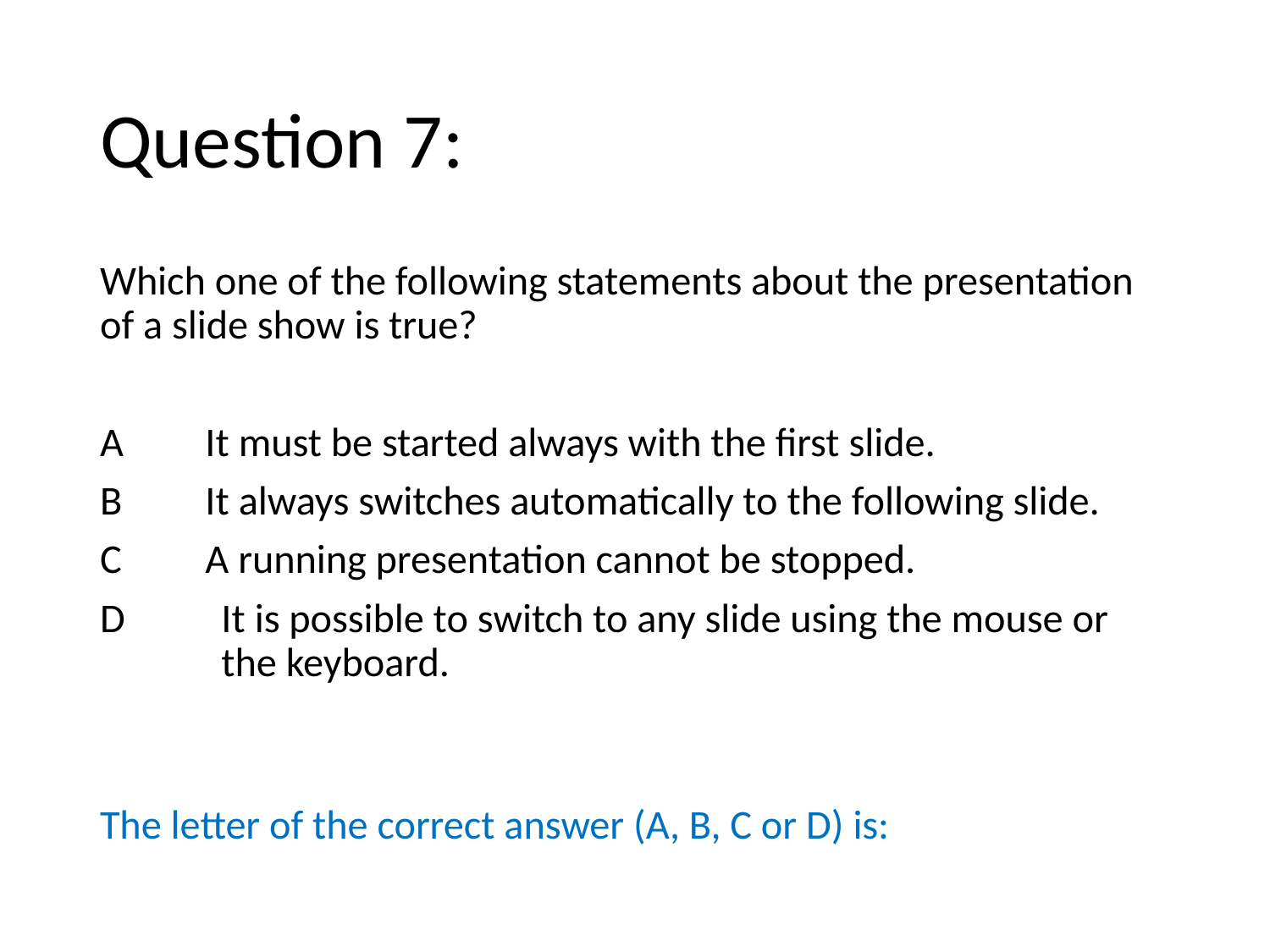

# Question 7:
Which one of the following statements about the presentation of a slide show is true?

A	It must be started always with the first slide.
B	It always switches automatically to the following slide.
C	A running presentation cannot be stopped.
D	It is possible to switch to any slide using the mouse or the keyboard.
The letter of the correct answer (A, B, C or D) is: